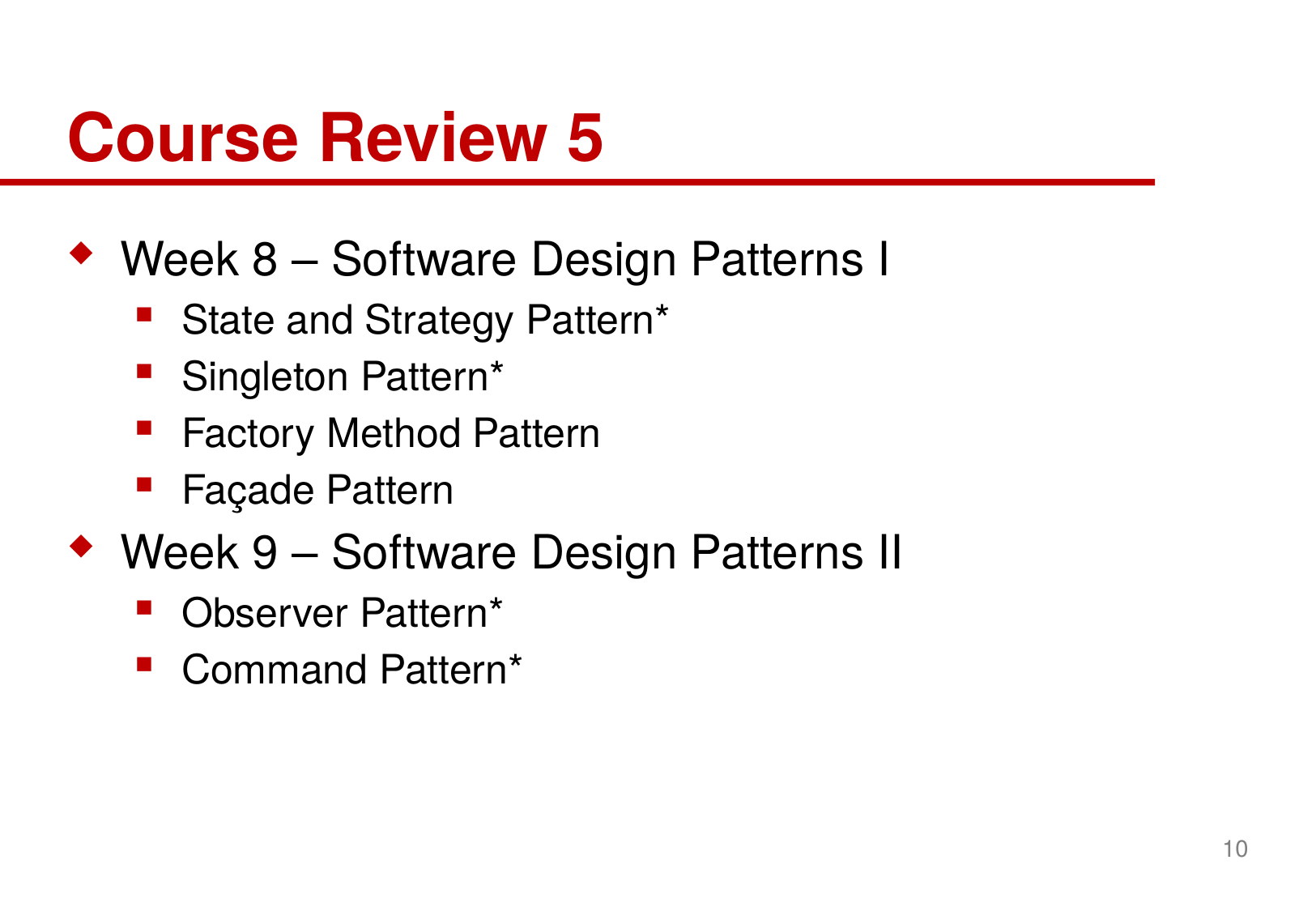

# Course Review 5
Week 8 – Software Design Patterns I
State and Strategy Pattern*
Singleton Pattern*
Factory Method Pattern
Façade Pattern
Week 9 – Software Design Patterns II
Observer Pattern*
Command Pattern*

10